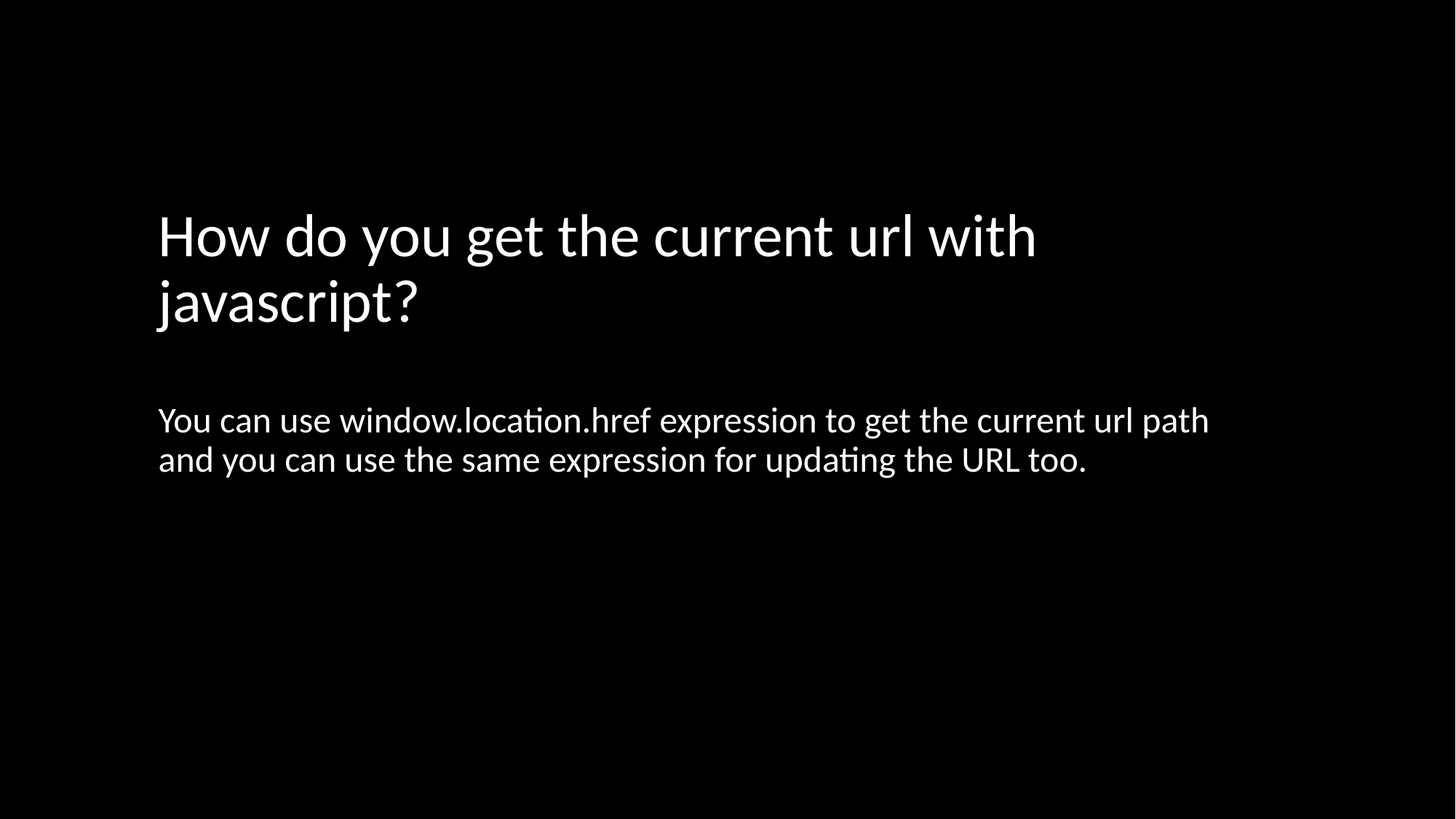

# How do you get the current url with javascript?
You can use window.location.href expression to get the current url path and you can use the same expression for updating the URL too.